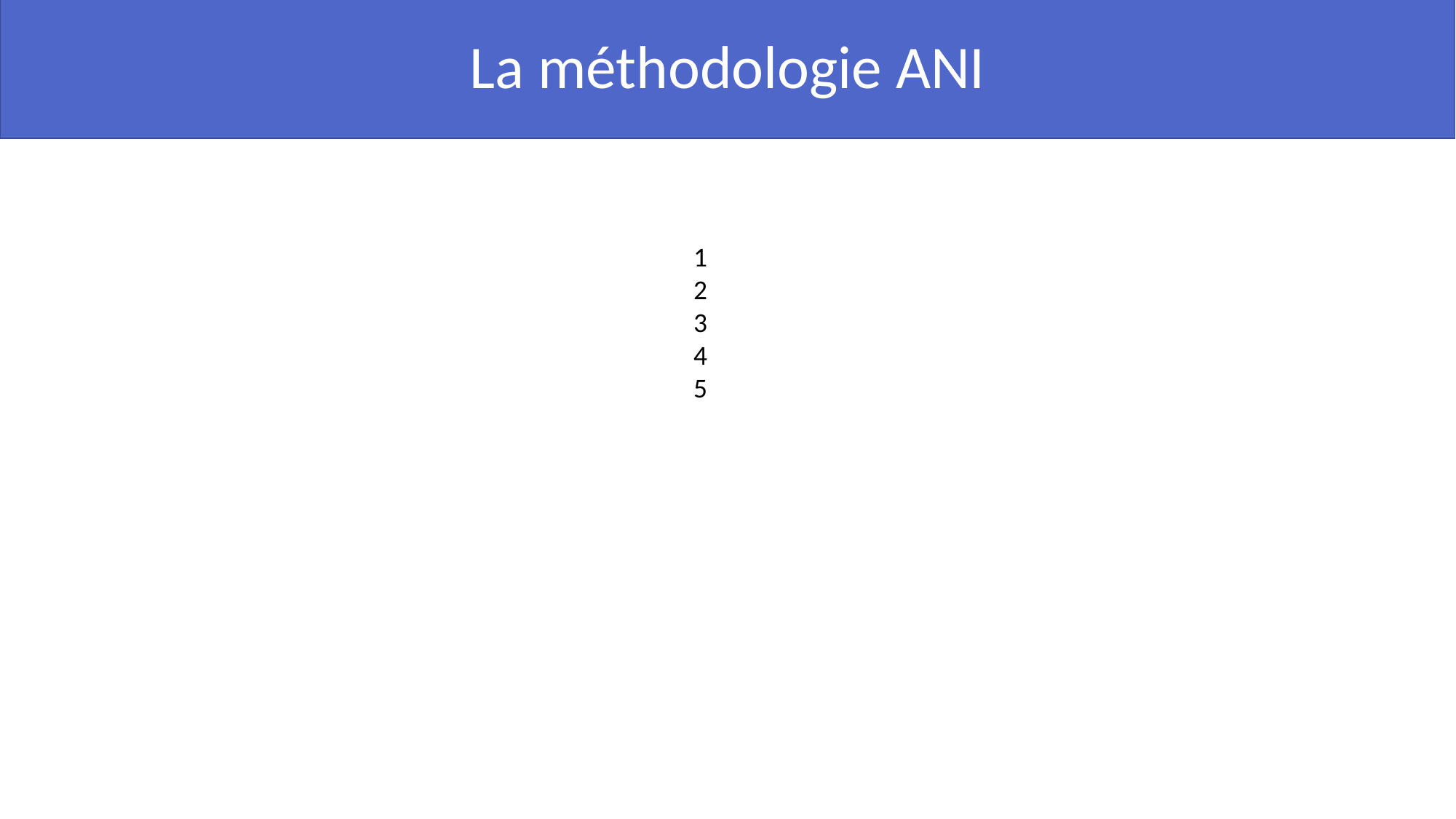

# La méthodologie ANI

1
2
3
4
5